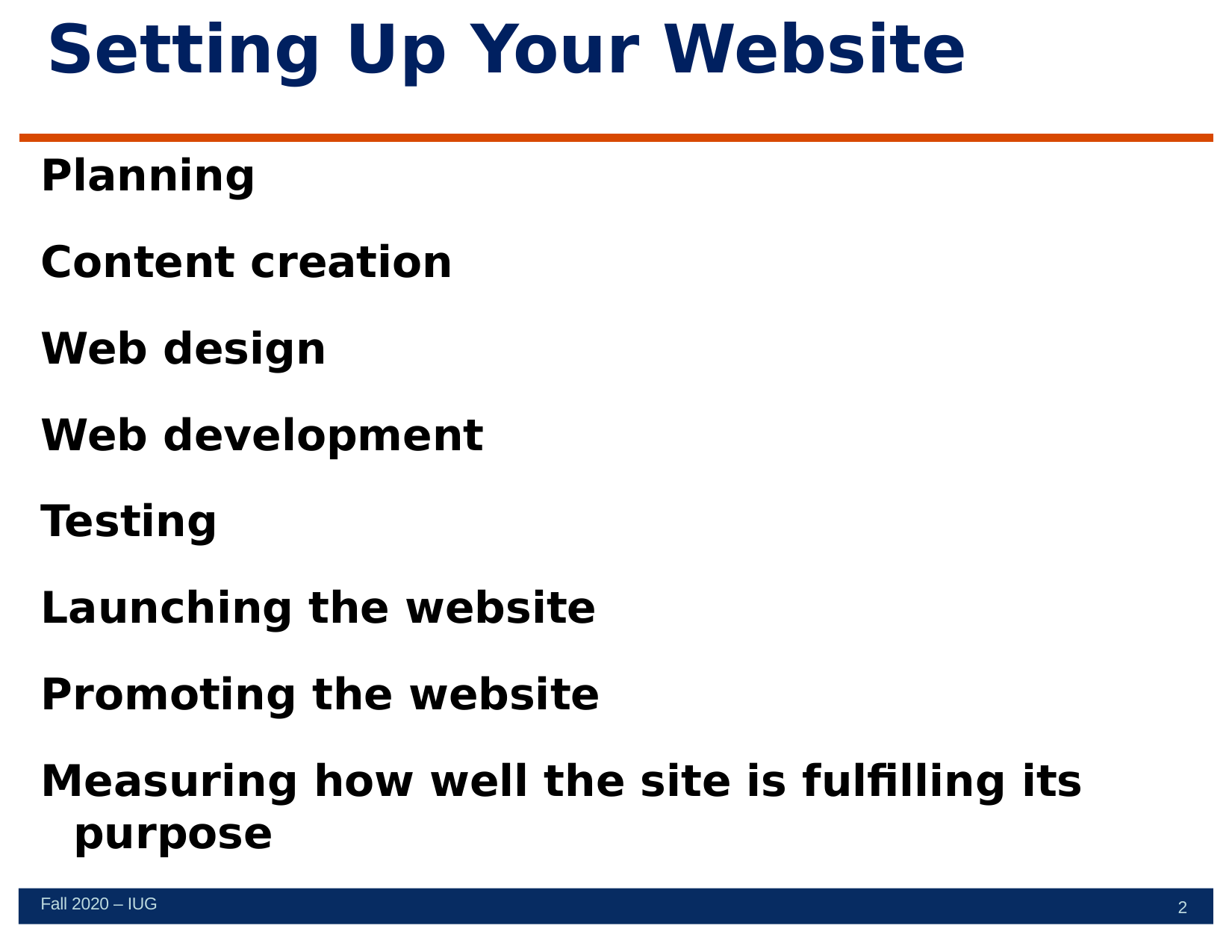

# Setting Up Your Website
Planning
Content creation
Web design
Web development
Testing
Launching the website
Promoting the website
Measuring how well the site is fulfilling its purpose
Fall 2020 – IUG
2